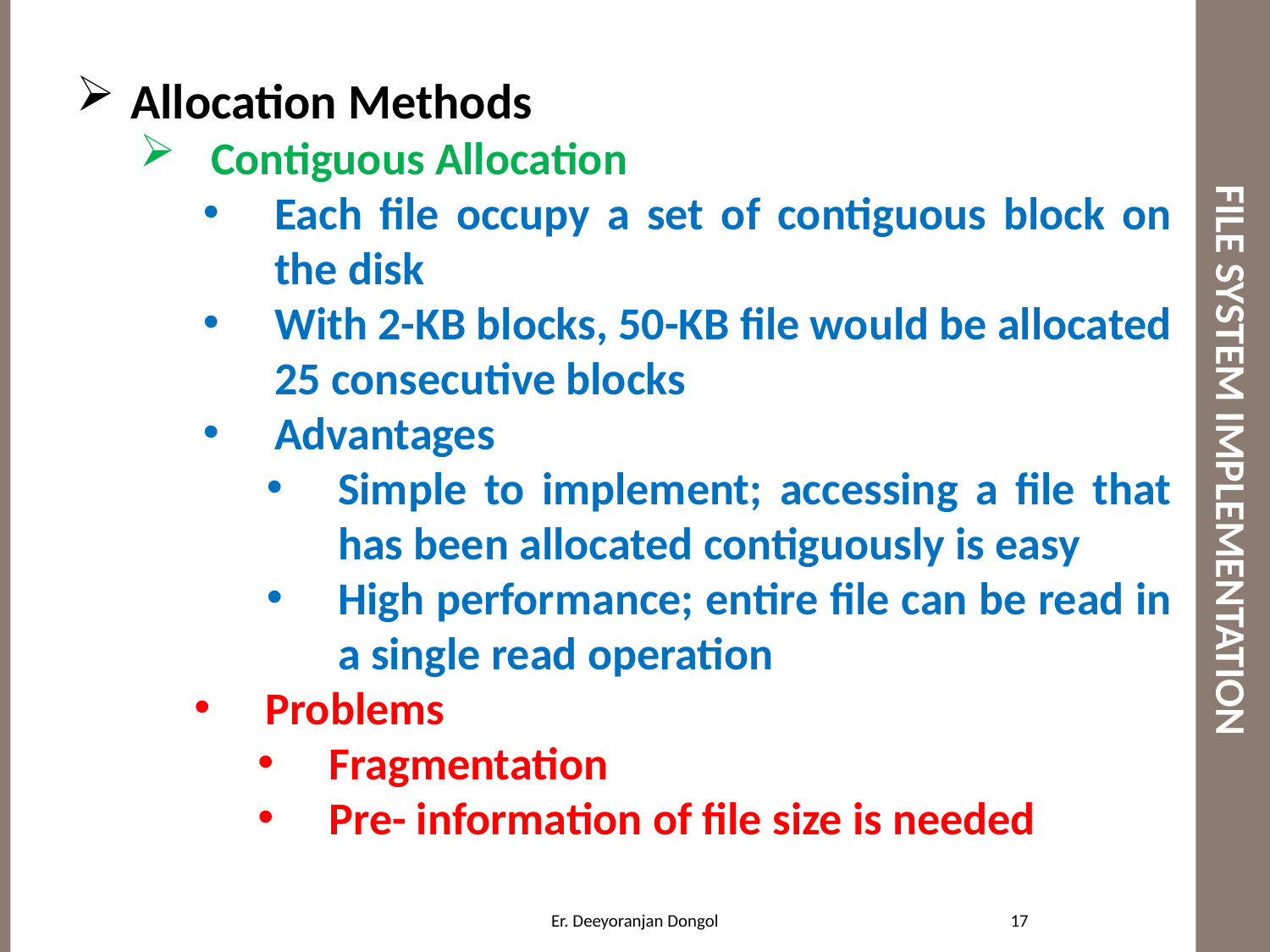

# FILE SYSTEM IMPLEMENTATION
Allocation Methods
Contiguous Allocation
Each file occupy a set of contiguous block on the disk
With 2-KB blocks, 50-KB file would be allocated 25 consecutive blocks
Advantages
Simple to implement; accessing a file that has been allocated contiguously is easy
High performance; entire file can be read in a single read operation
Problems
Fragmentation
Pre- information of file size is needed
17
Er. Deeyoranjan Dongol